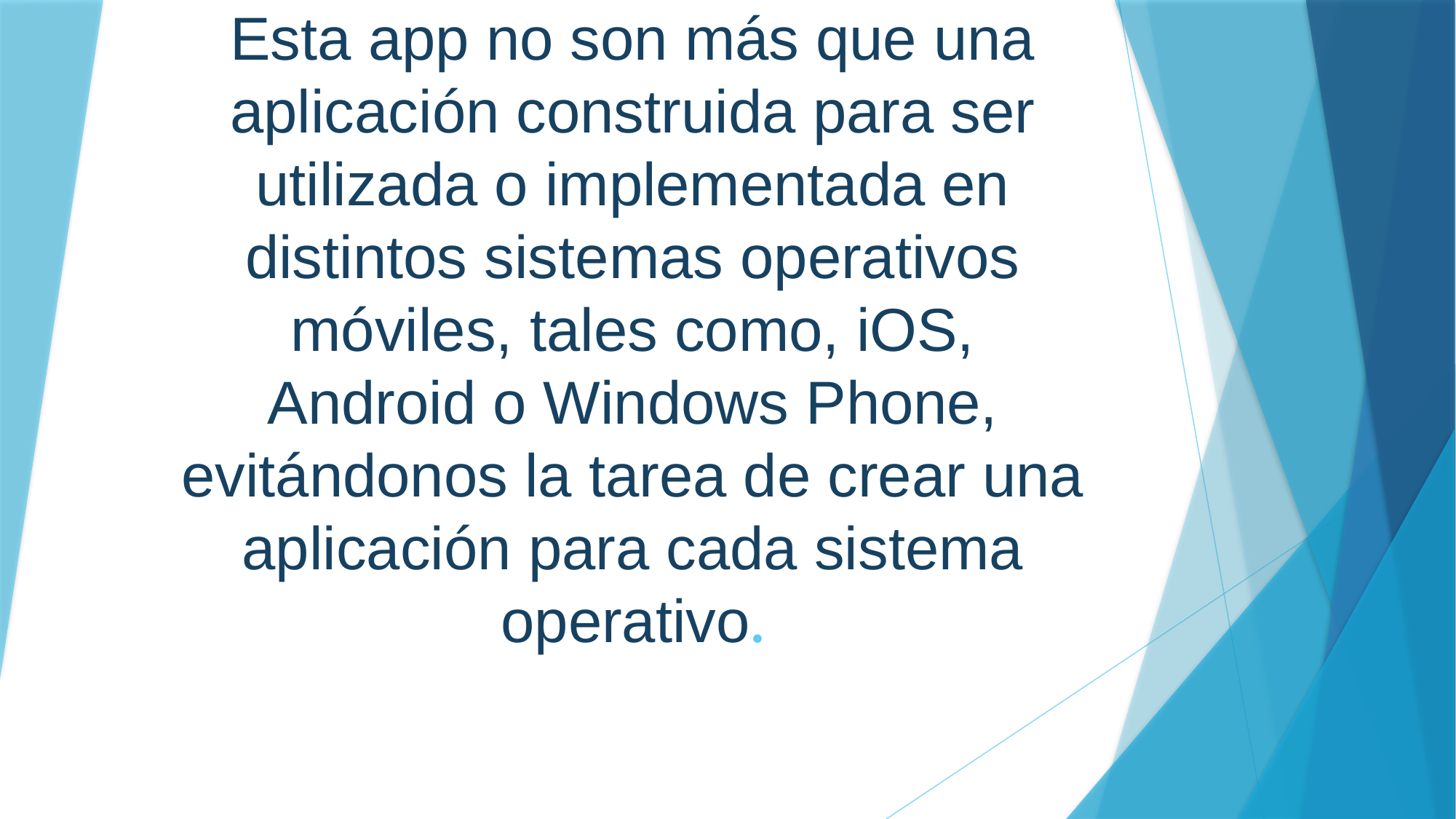

# Esta app no son más que una aplicación construida para ser utilizada o implementada en distintos sistemas operativos móviles, tales como, iOS, Android o Windows Phone, evitándonos la tarea de crear una aplicación para cada sistema operativo.